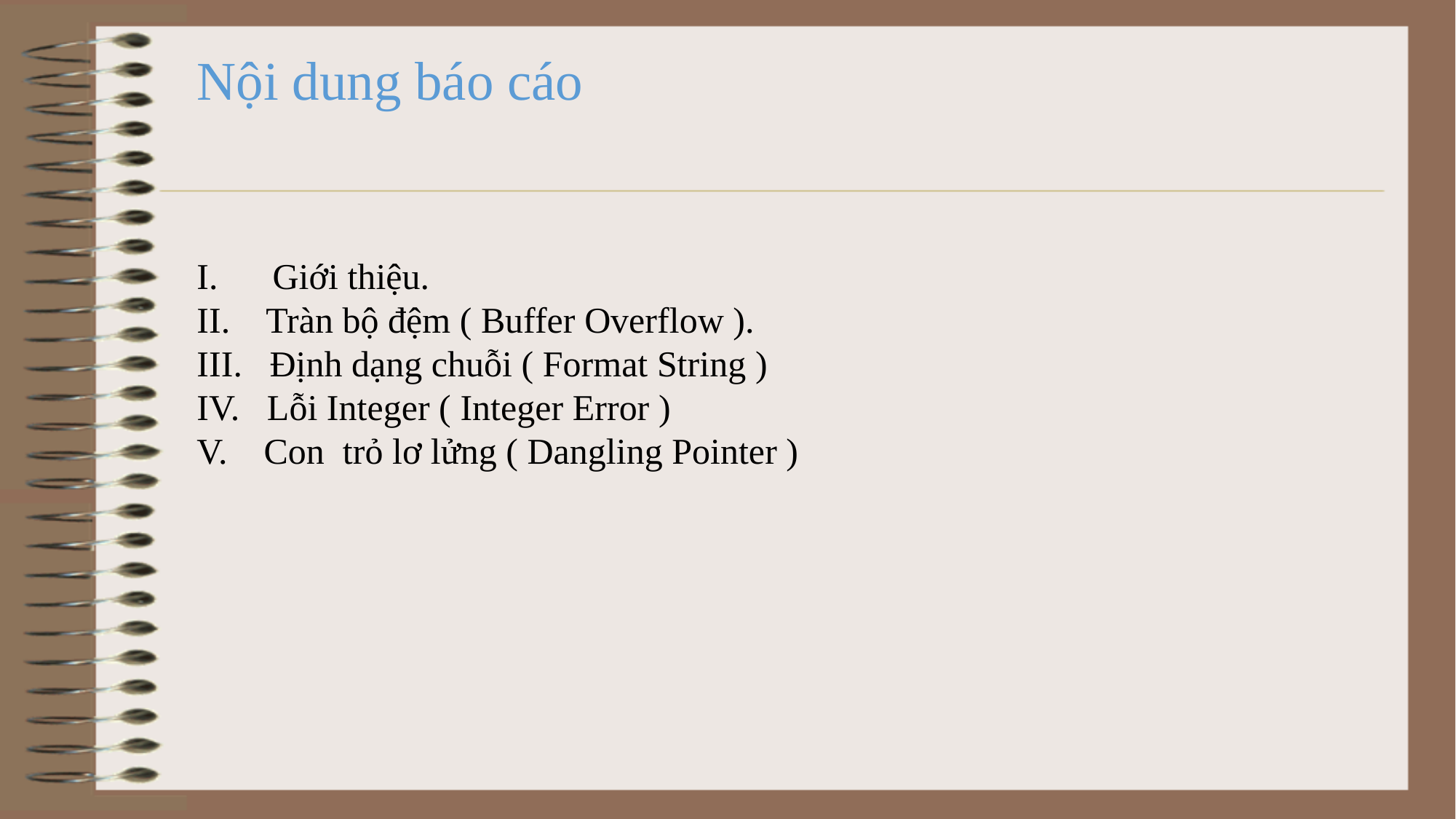

Nội dung báo cáo
I.      Giới thiệu.
II.    Tràn bộ đệm ( Buffer Overflow ).
III.   Định dạng chuỗi ( Format String )
IV.   Lỗi Integer ( Integer Error )
V.    Con  trỏ lơ lửng ( Dangling Pointer )